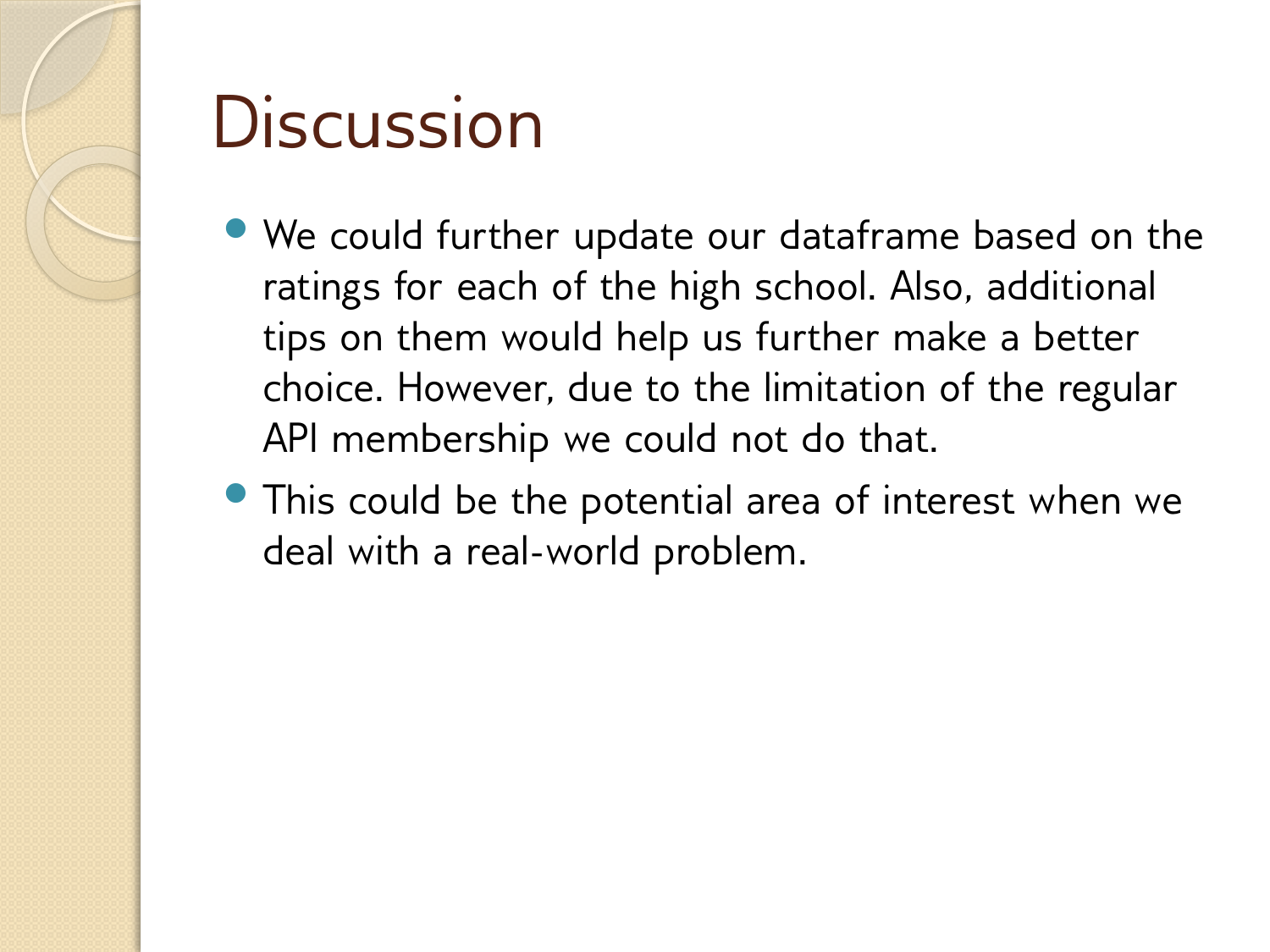

# Discussion
We could further update our dataframe based on the ratings for each of the high school. Also, additional tips on them would help us further make a better choice. However, due to the limitation of the regular API membership we could not do that.
This could be the potential area of interest when we deal with a real-world problem.